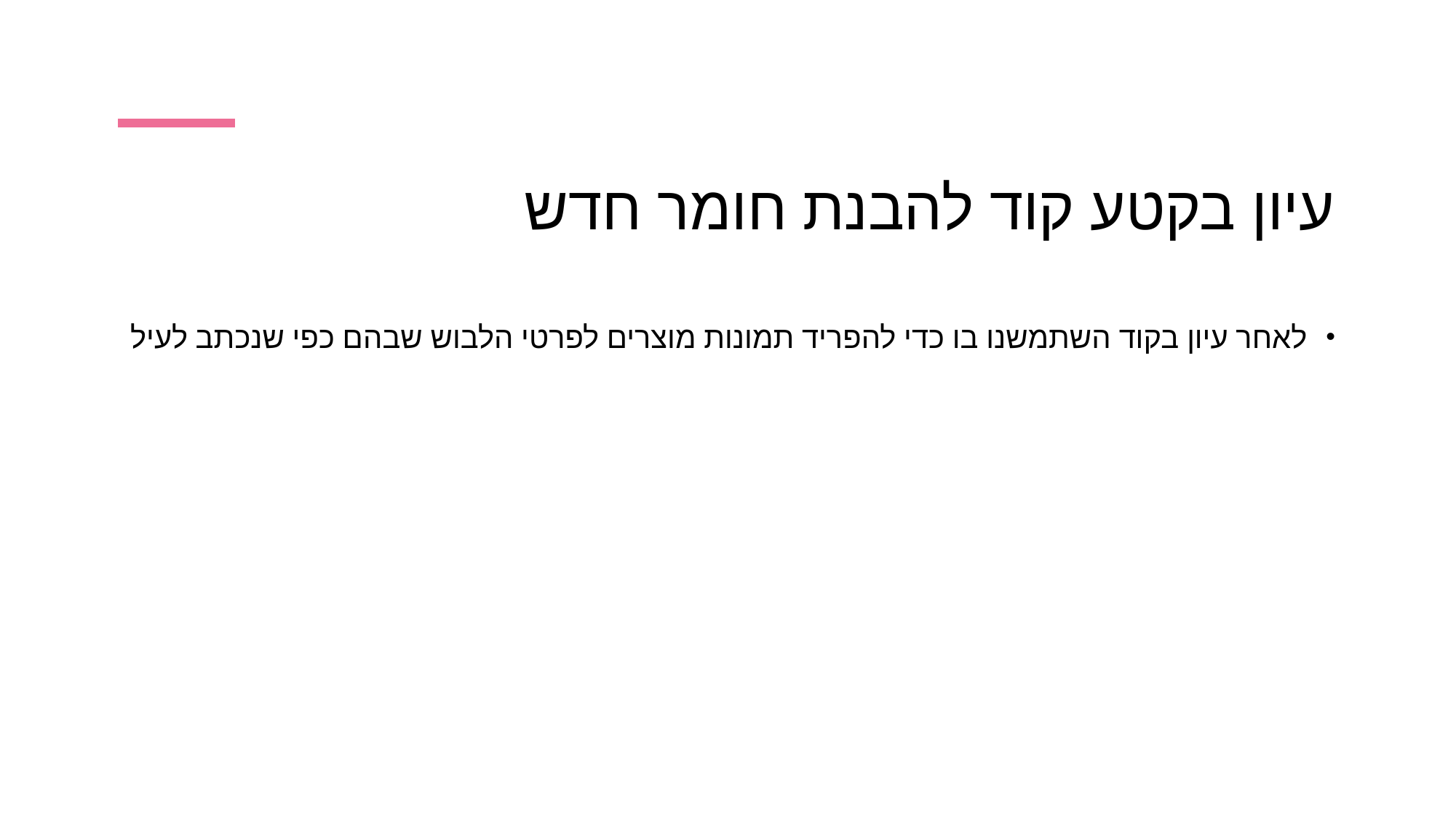

# עיון בקטע קוד להבנת חומר חדש
לאחר עיון בקוד השתמשנו בו כדי להפריד תמונות מוצרים לפרטי הלבוש שבהם כפי שנכתב לעיל